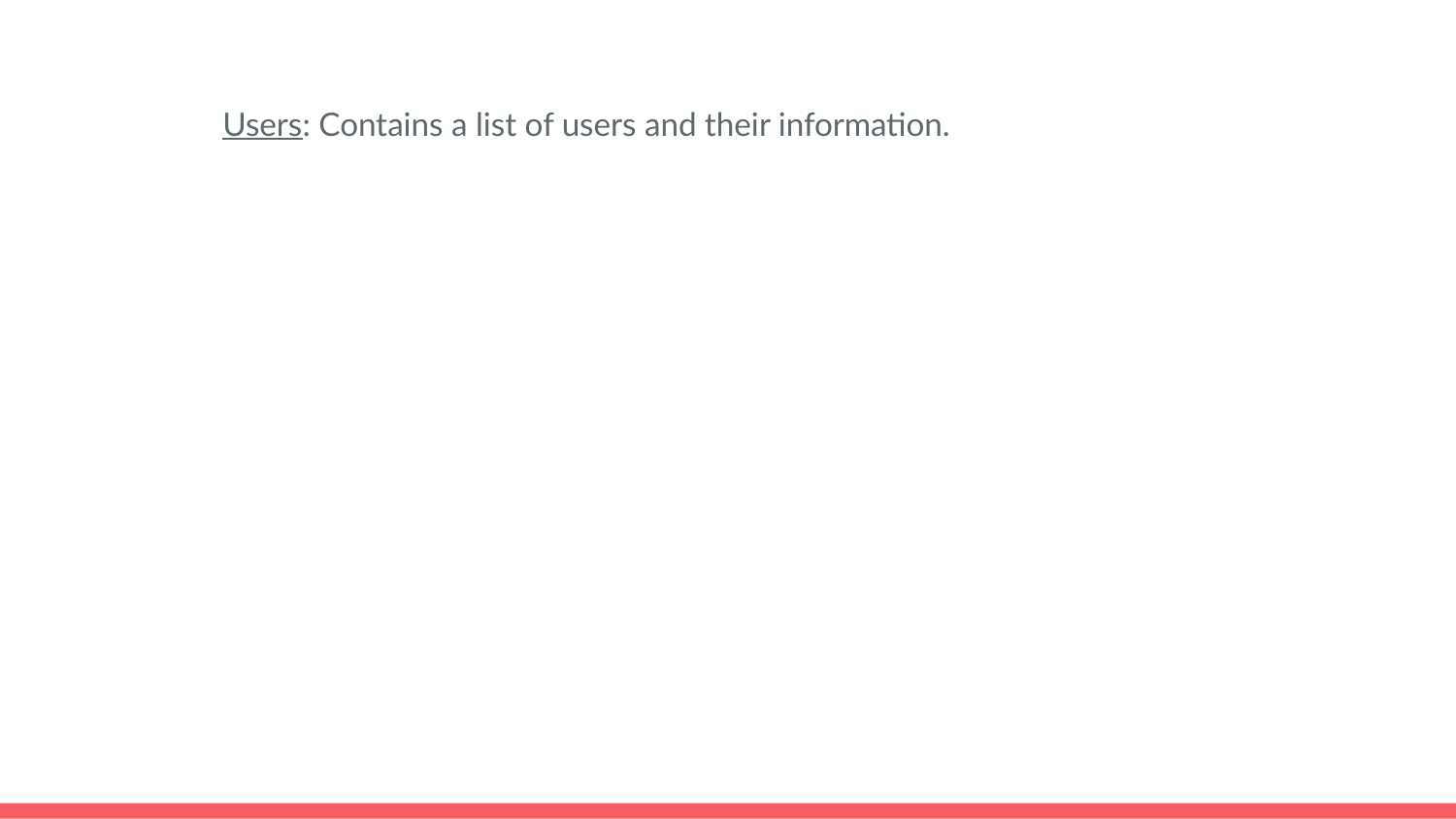

Users: Contains a list of users and their information.